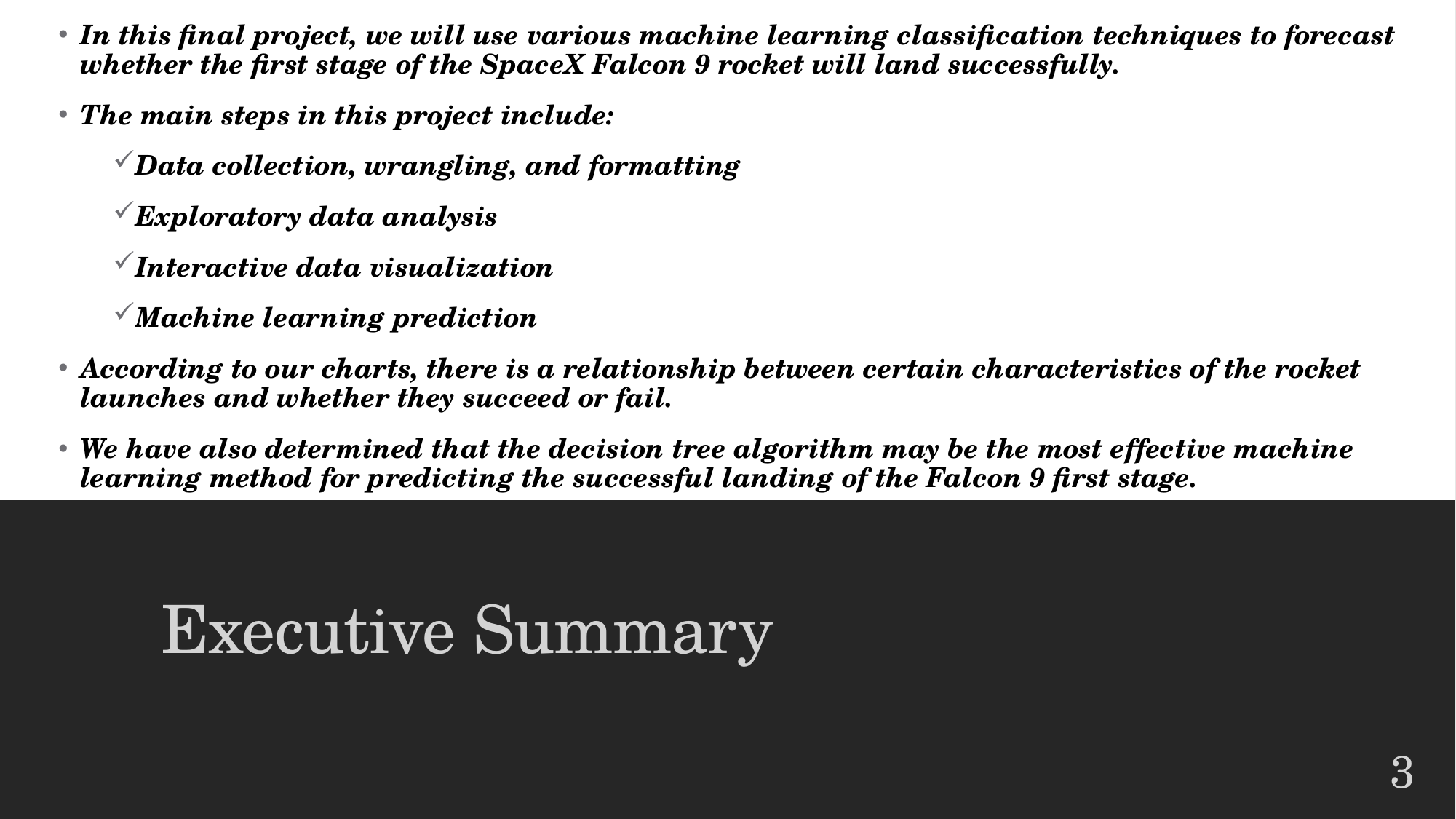

In this final project, we will use various machine learning classification techniques to forecast whether the first stage of the SpaceX Falcon 9 rocket will land successfully.
The main steps in this project include:
Data collection, wrangling, and formatting
Exploratory data analysis
Interactive data visualization
Machine learning prediction
According to our charts, there is a relationship between certain characteristics of the rocket launches and whether they succeed or fail.
We have also determined that the decision tree algorithm may be the most effective machine learning method for predicting the successful landing of the Falcon 9 first stage.

Executive Summary
3